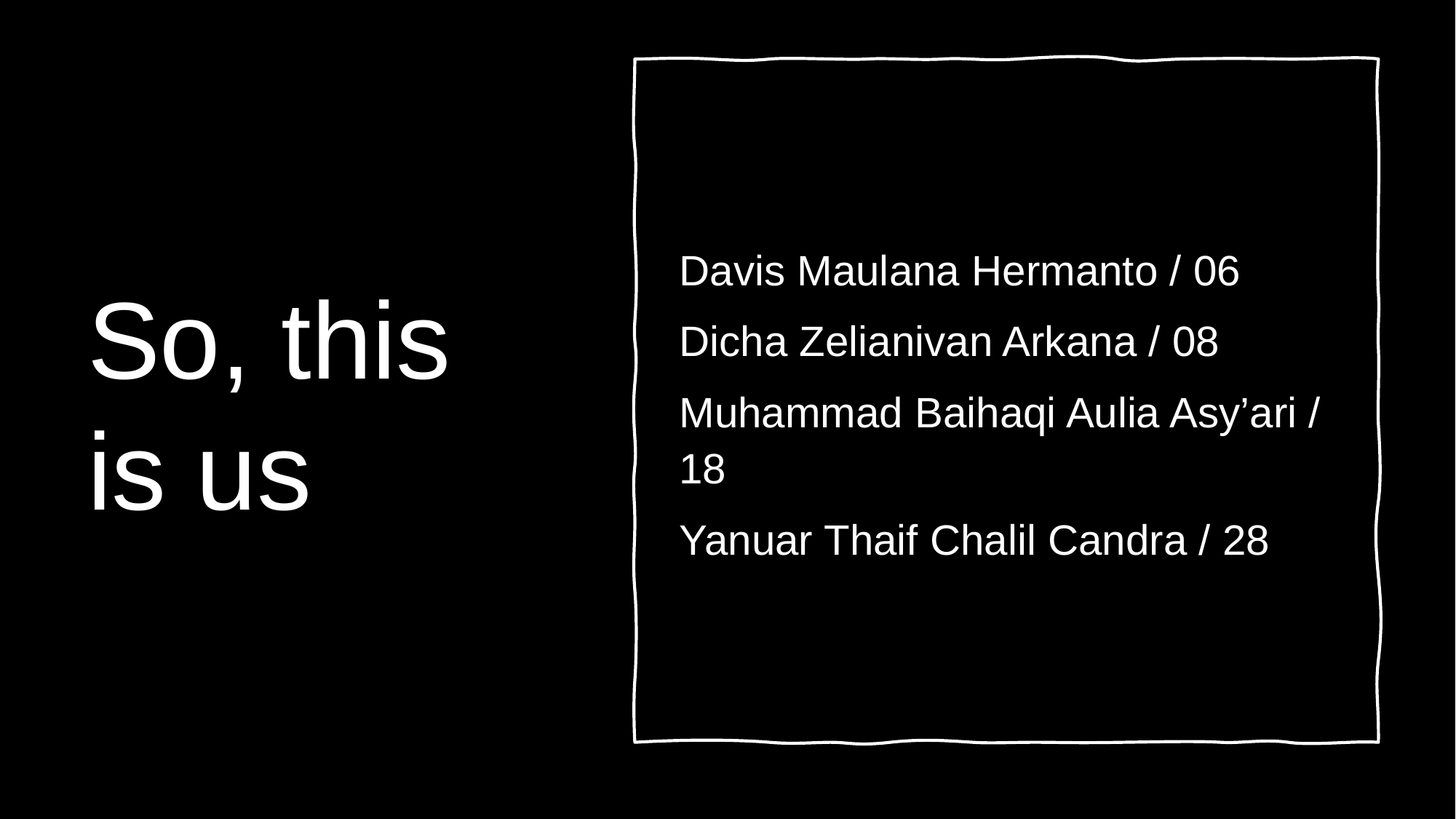

# So, this is us
Davis Maulana Hermanto / 06
Dicha Zelianivan Arkana / 08
Muhammad Baihaqi Aulia Asy’ari / 18
Yanuar Thaif Chalil Candra / 28